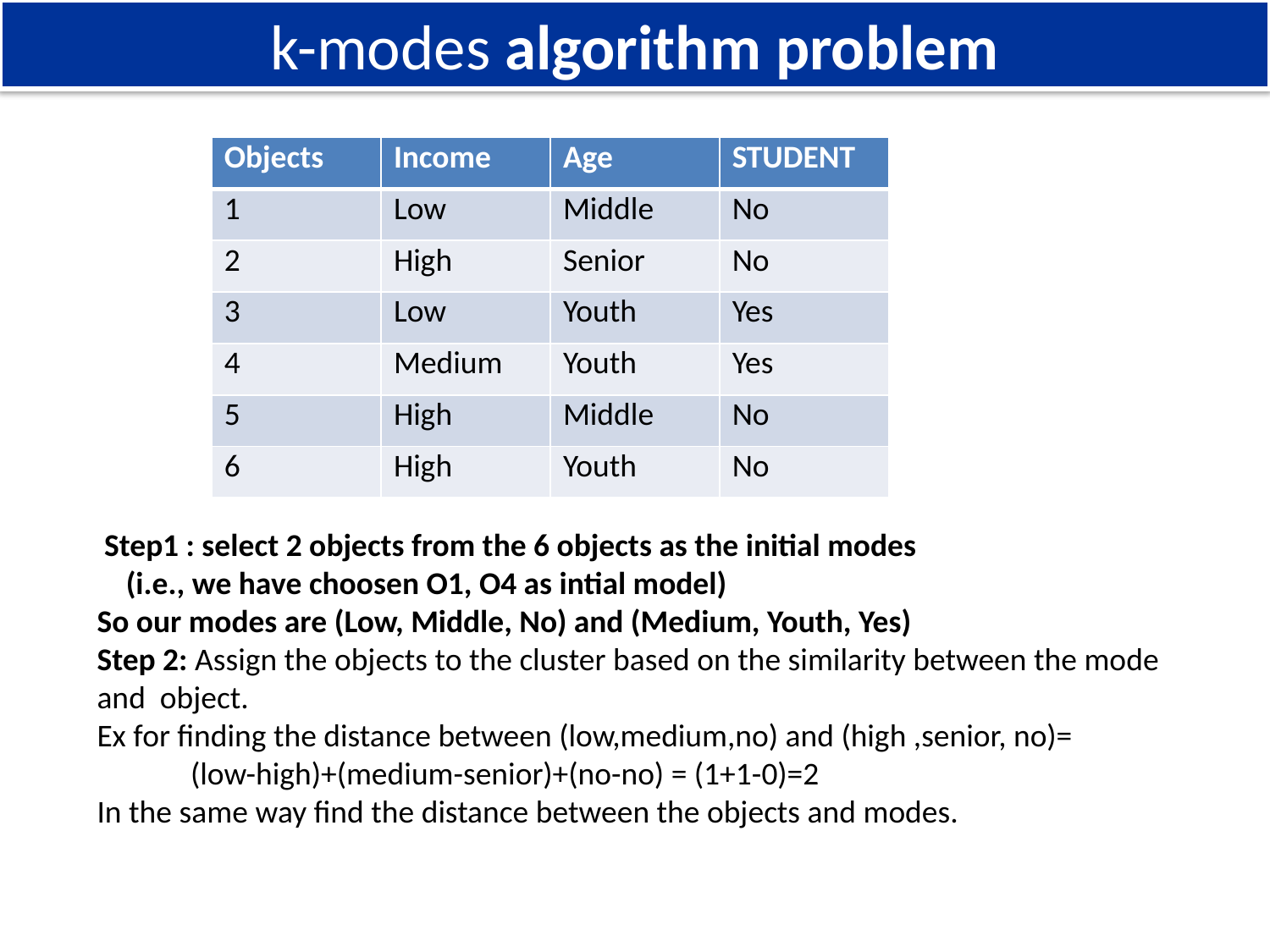

k-modes algorithm problem
| Objects | Income | Age | STUDENT |
| --- | --- | --- | --- |
| 1 | Low | Middle | No |
| 2 | High | Senior | No |
| 3 | Low | Youth | Yes |
| 4 | Medium | Youth | Yes |
| 5 | High | Middle | No |
| 6 | High | Youth | No |
 Step1 : select 2 objects from the 6 objects as the initial modes
    (i.e., we have choosen O1, O4 as intial model)
So our modes are (Low, Middle, No) and (Medium, Youth, Yes)
Step 2: Assign the objects to the cluster based on the similarity between the mode and  object.
Ex for finding the distance between (low,medium,no) and (high ,senior, no)=
             (low-high)+(medium-senior)+(no-no) = (1+1-0)=2
In the same way find the distance between the objects and modes.